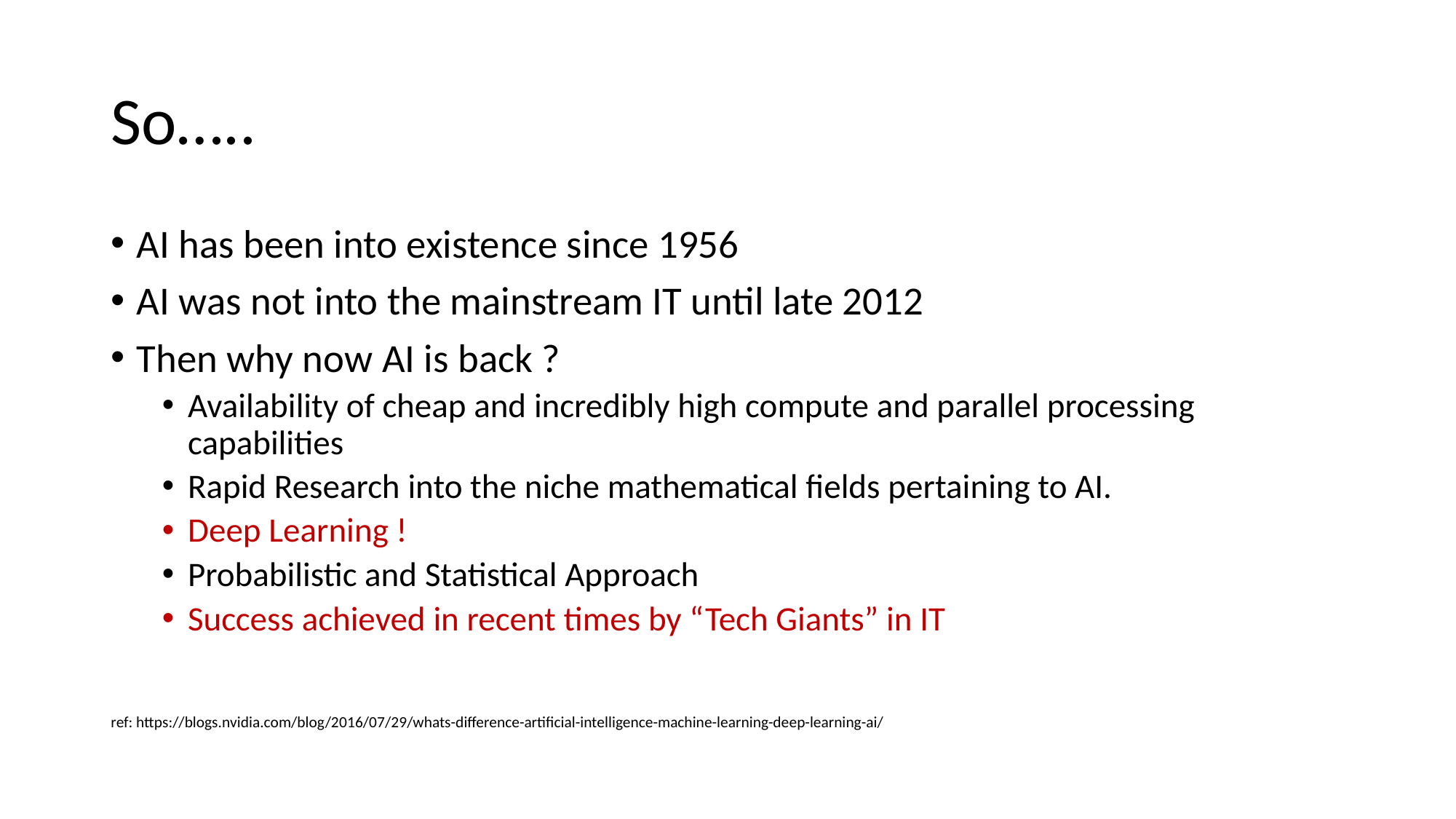

# So…..
AI has been into existence since 1956
AI was not into the mainstream IT until late 2012
Then why now AI is back ?
Availability of cheap and incredibly high compute and parallel processing capabilities
Rapid Research into the niche mathematical fields pertaining to AI.
Deep Learning !
Probabilistic and Statistical Approach
Success achieved in recent times by “Tech Giants” in IT

ref: https://blogs.nvidia.com/blog/2016/07/29/whats-difference-artificial-intelligence-machine-learning-deep-learning-ai/